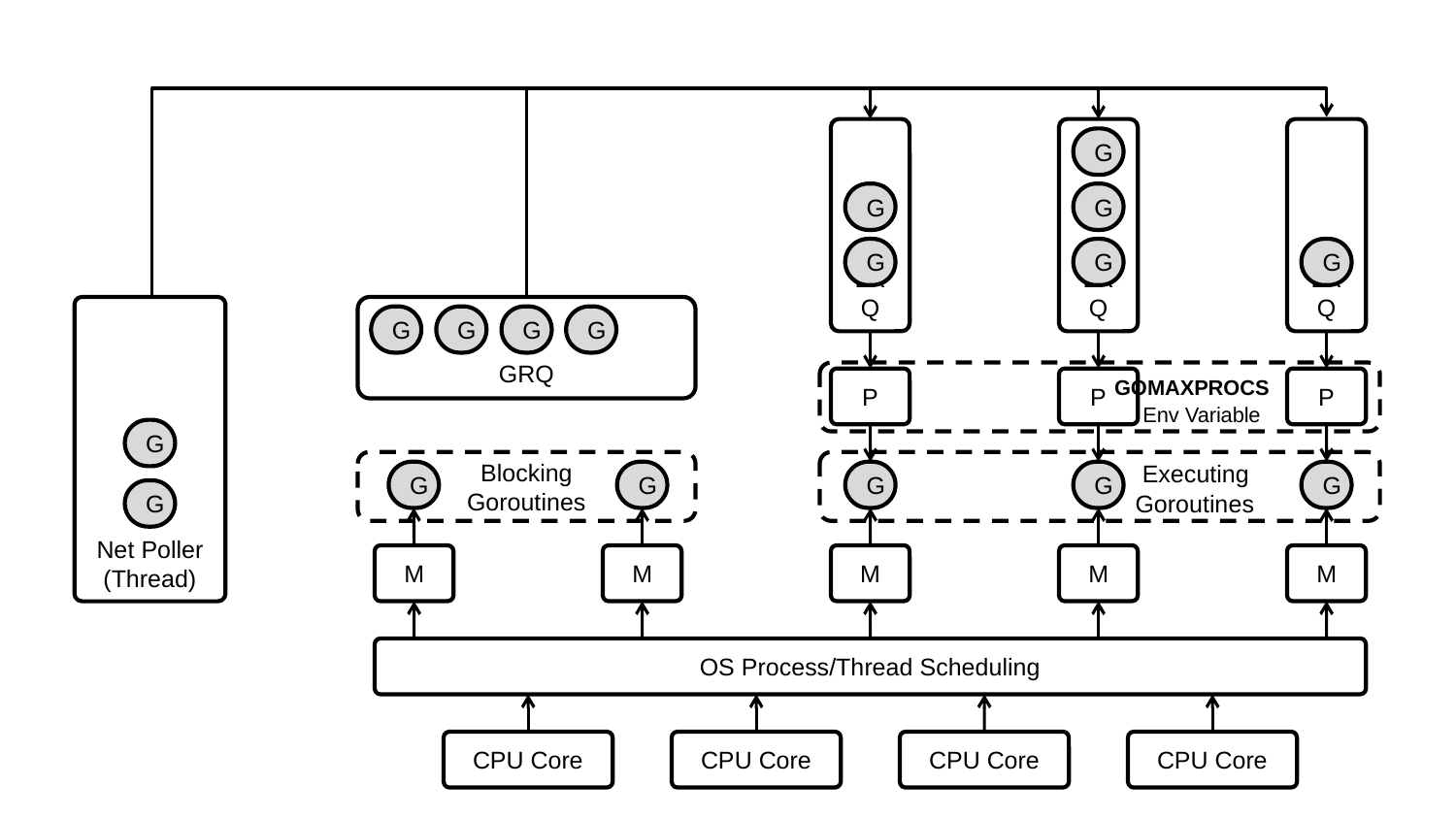

# GO Scheduler

LRQ
LRQ
LRQ
G
G
G
G
G
G
Net Poller
(Thread)
GRQ
G
G
G
G
                       GOMAXPROCS
	          Env Variable
P
P
P
G
Blocking
Goroutines
                        Executing
                            Goroutines
G
G
G
G
G
G
M
M
M
M
M
OS Process/Thread Scheduling
CPU Core
CPU Core
CPU Core
CPU Core